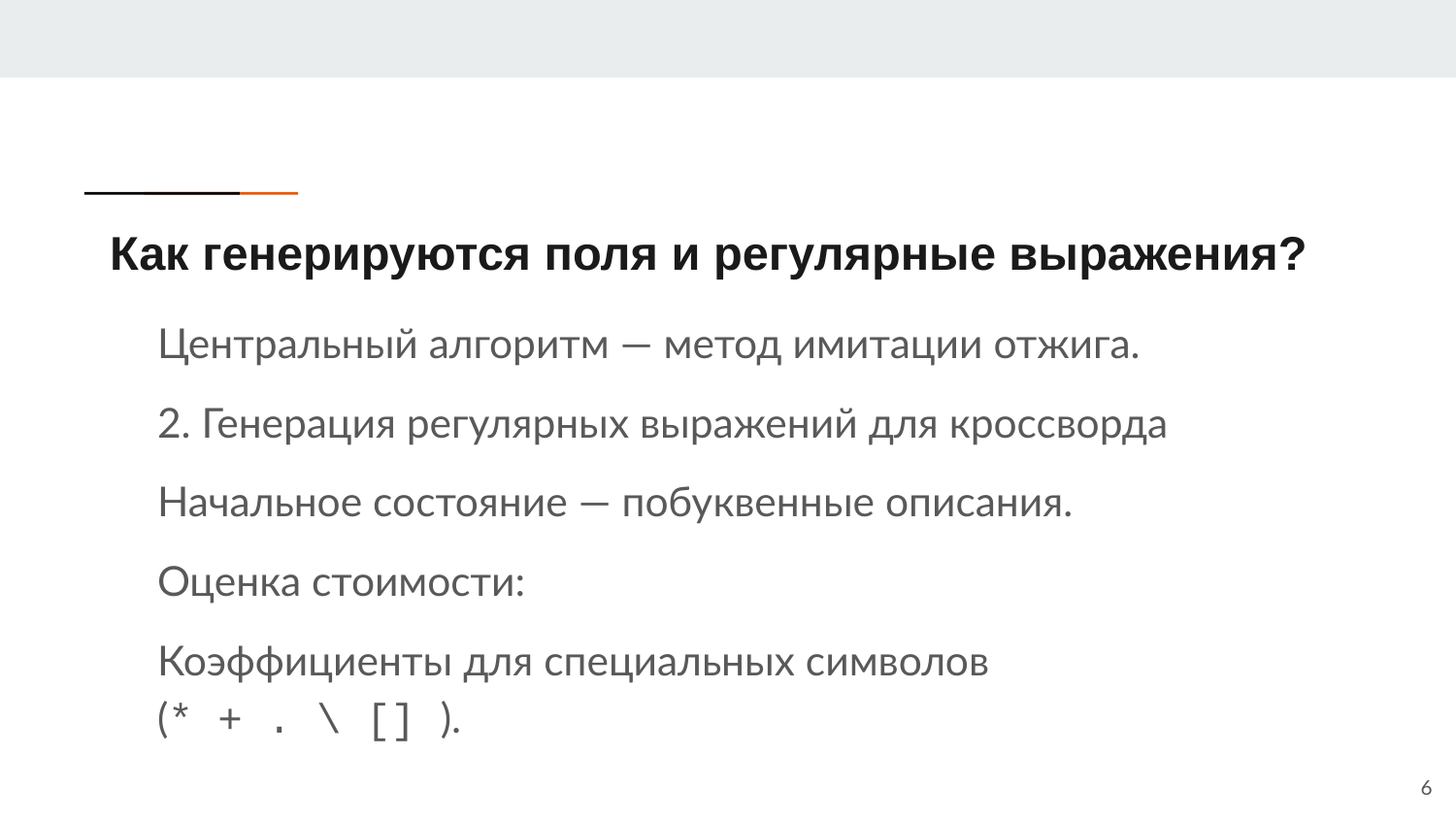

# Как генерируются поля и регулярные выражения?
Центральный алгоритм — метод имитации отжига.
2. Генерация регулярных выражений для кроссворда
Начальное состояние — побуквенные описания.
Оценка стоимости:
Коэффициенты для специальных символов
(* + . \ [] ).
6